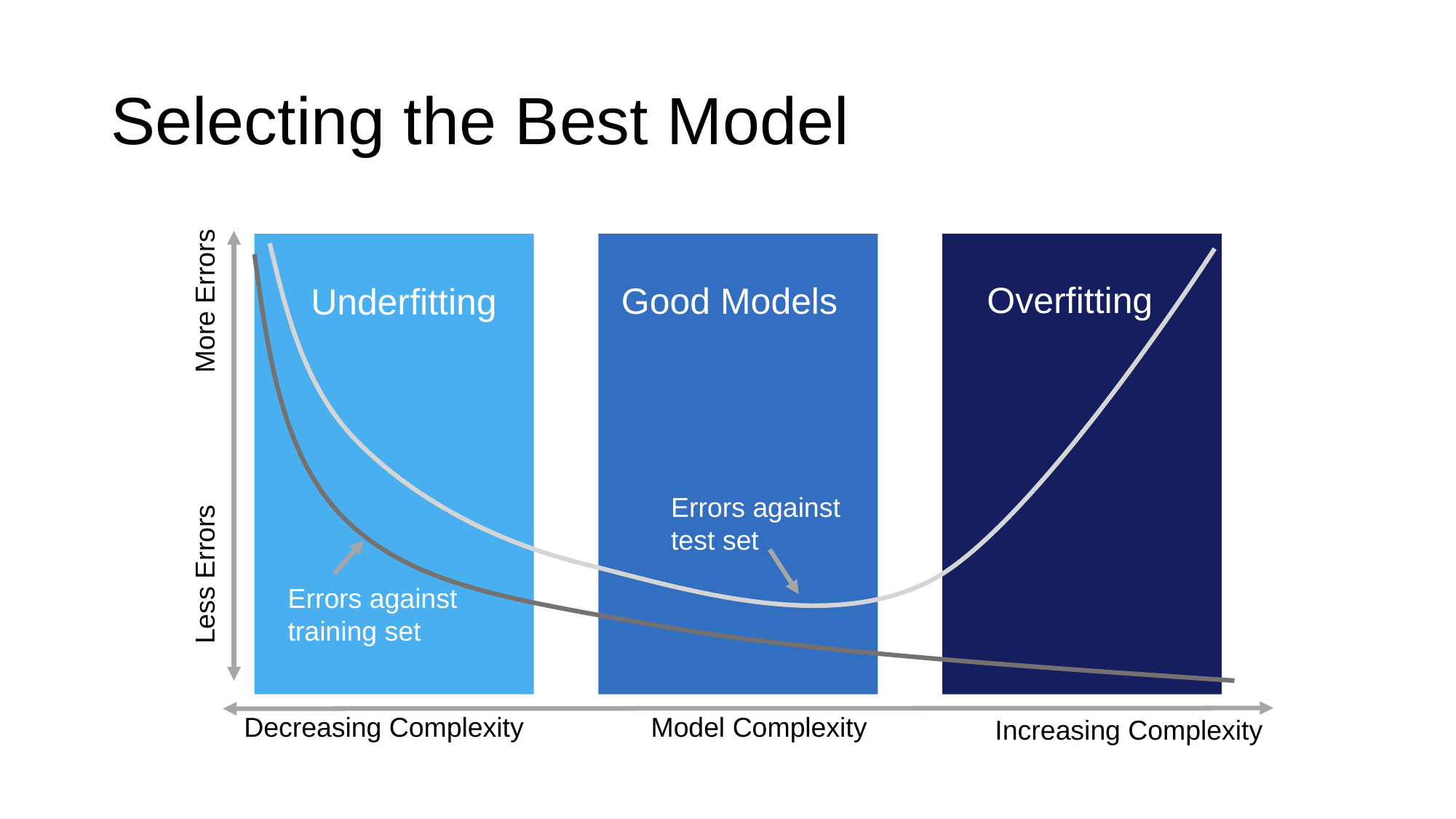

# Selecting the Best Model
More Errors

Underfitting

Good Models

Overfitting

Errors against test set
Less Errors
Errors against training set
Decreasing Complexity
Model Complexity
Increasing Complexity